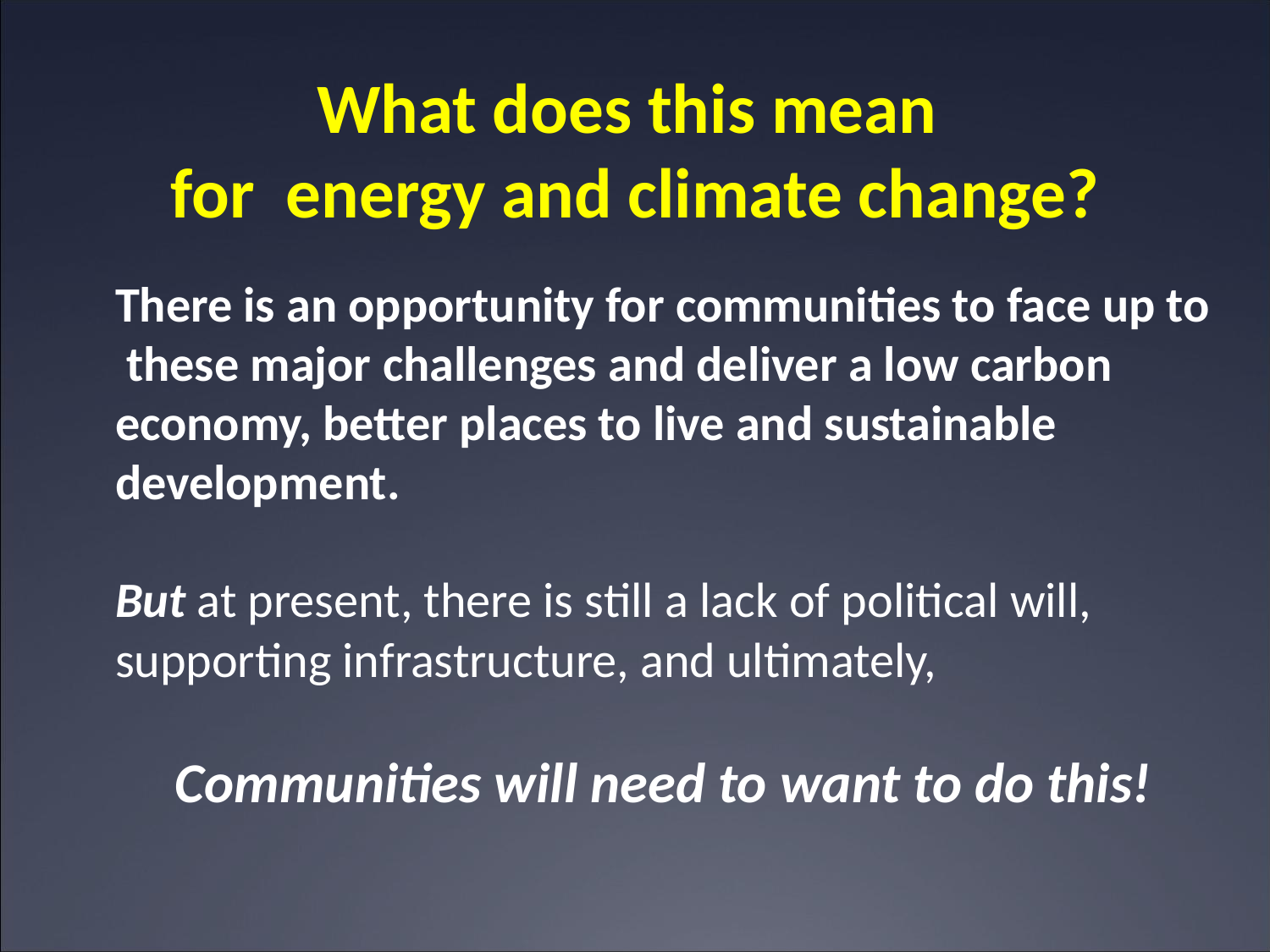

# What does this mean for  energy and climate change?
There is an opportunity for communities to face up to  these major challenges and deliver a low carbon economy, better places to live and sustainable development.

But at present, there is still a lack of political will, supporting infrastructure, and ultimately,

Communities will need to want to do this!